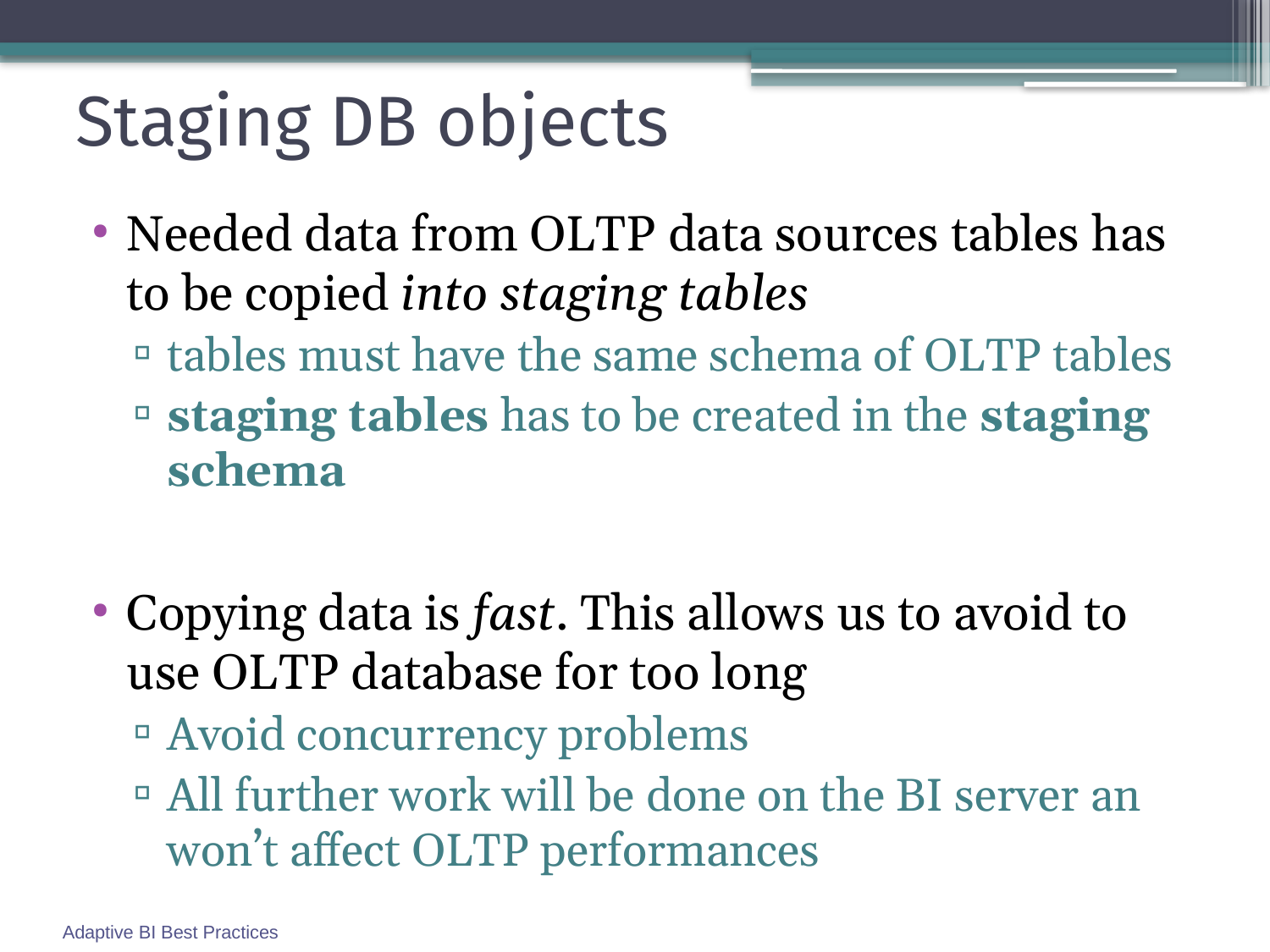

# Staging DB objects
Needed data from OLTP data sources tables has to be copied into staging tables
tables must have the same schema of OLTP tables
staging tables has to be created in the staging 	schema

Copying data is fast. This allows us to avoid to use OLTP database for too long
Avoid concurrency problems
All further work will be done on the BI server an won’t affect OLTP performances